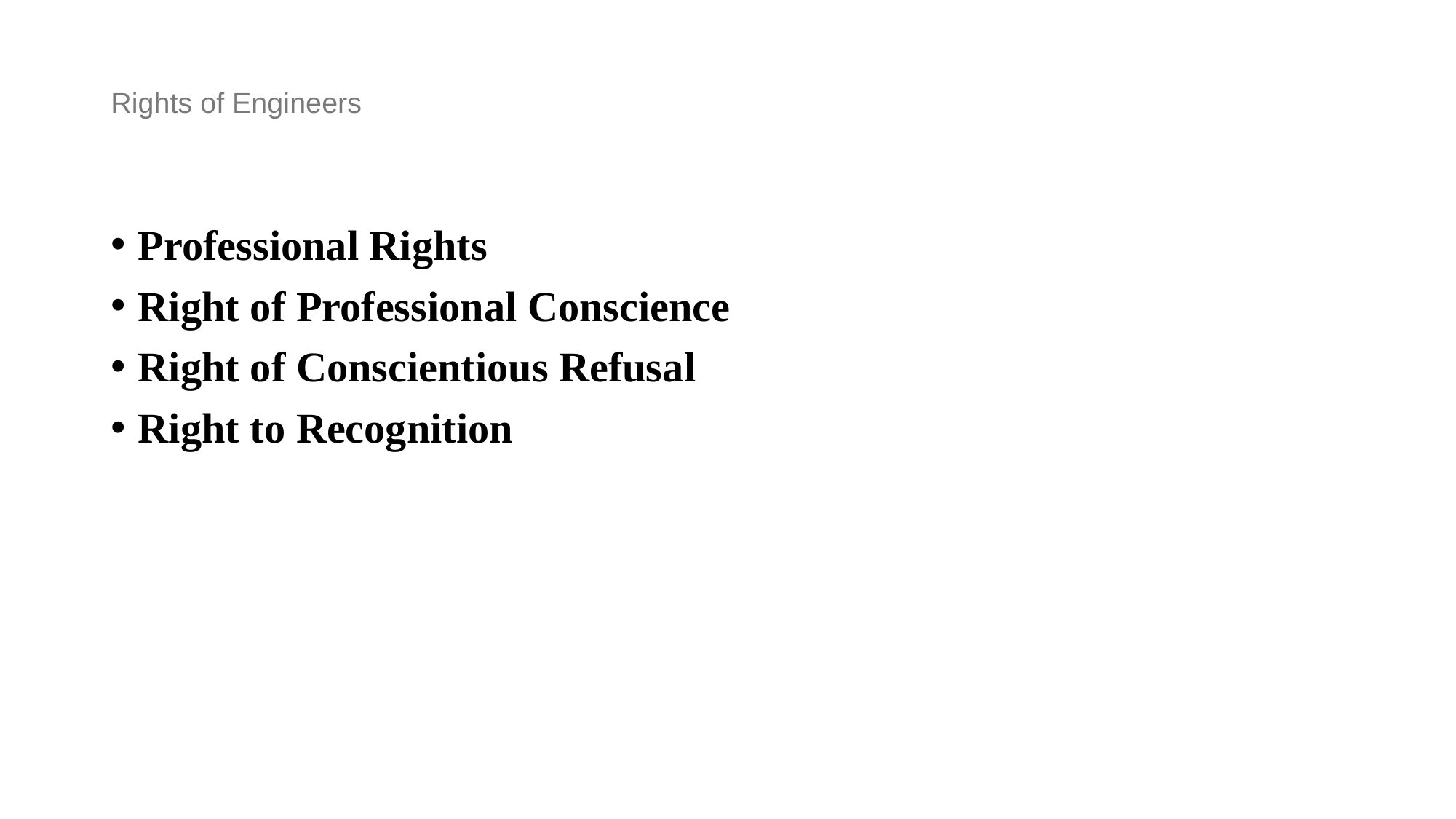

# Rights of Engineers
Professional Rights
Right of Professional Conscience
Right of Conscientious Refusal
Right to Recognition